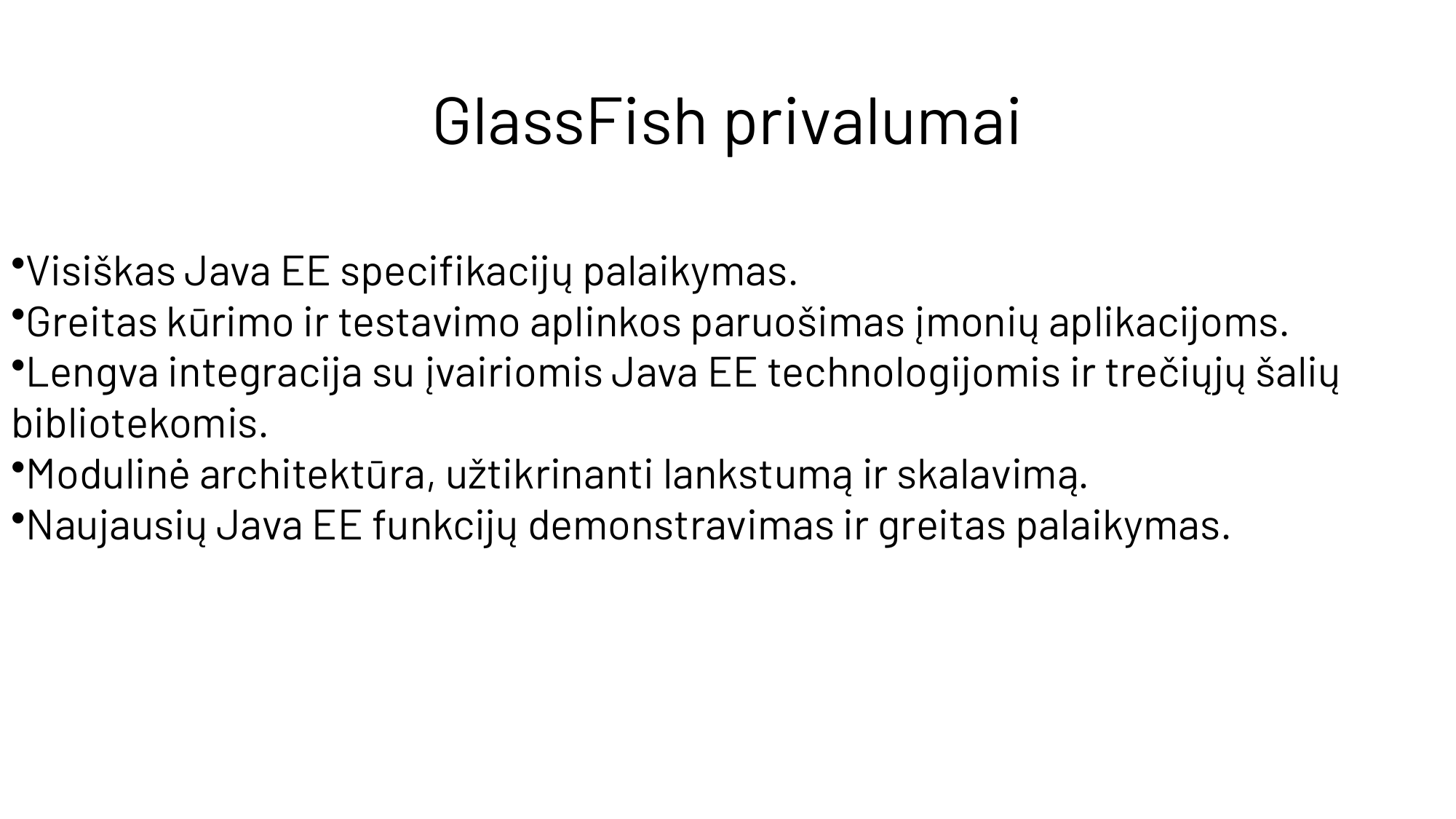

# GlassFish privalumai

Visiškas Java EE specifikacijų palaikymas.
Greitas kūrimo ir testavimo aplinkos paruošimas įmonių aplikacijoms.
Lengva integracija su įvairiomis Java EE technologijomis ir trečiųjų šalių bibliotekomis.
Modulinė architektūra, užtikrinanti lankstumą ir skalavimą.
Naujausių Java EE funkcijų demonstravimas ir greitas palaikymas.